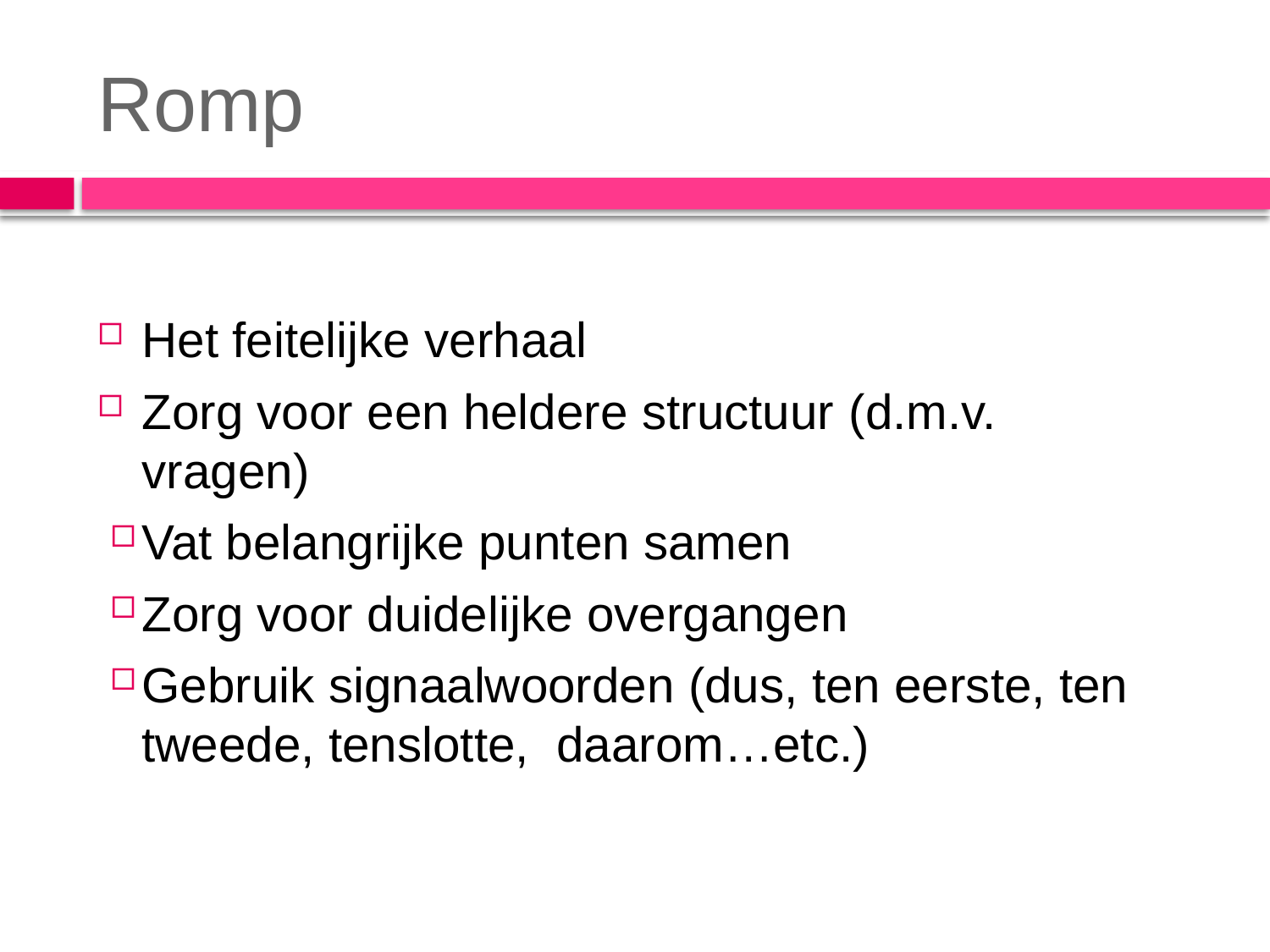

# Romp

Het feitelijke verhaal
Zorg voor een heldere structuur (d.m.v. vragen)
Vat belangrijke punten samen
Zorg voor duidelijke overgangen
Gebruik signaalwoorden (dus, ten eerste, ten tweede, tenslotte,  daarom…etc.)